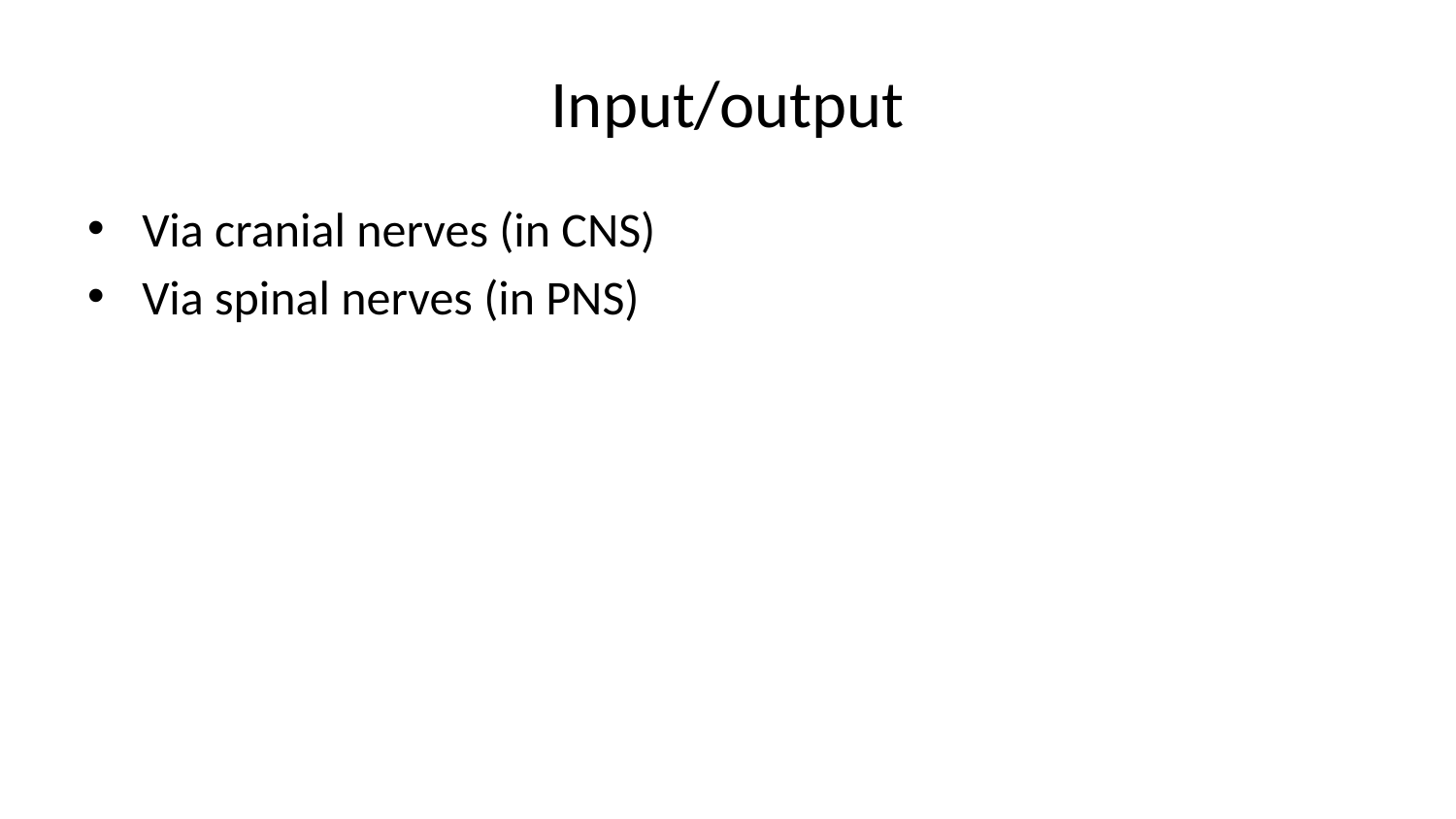

# Input/output
Via cranial nerves (in CNS)
Via spinal nerves (in PNS)